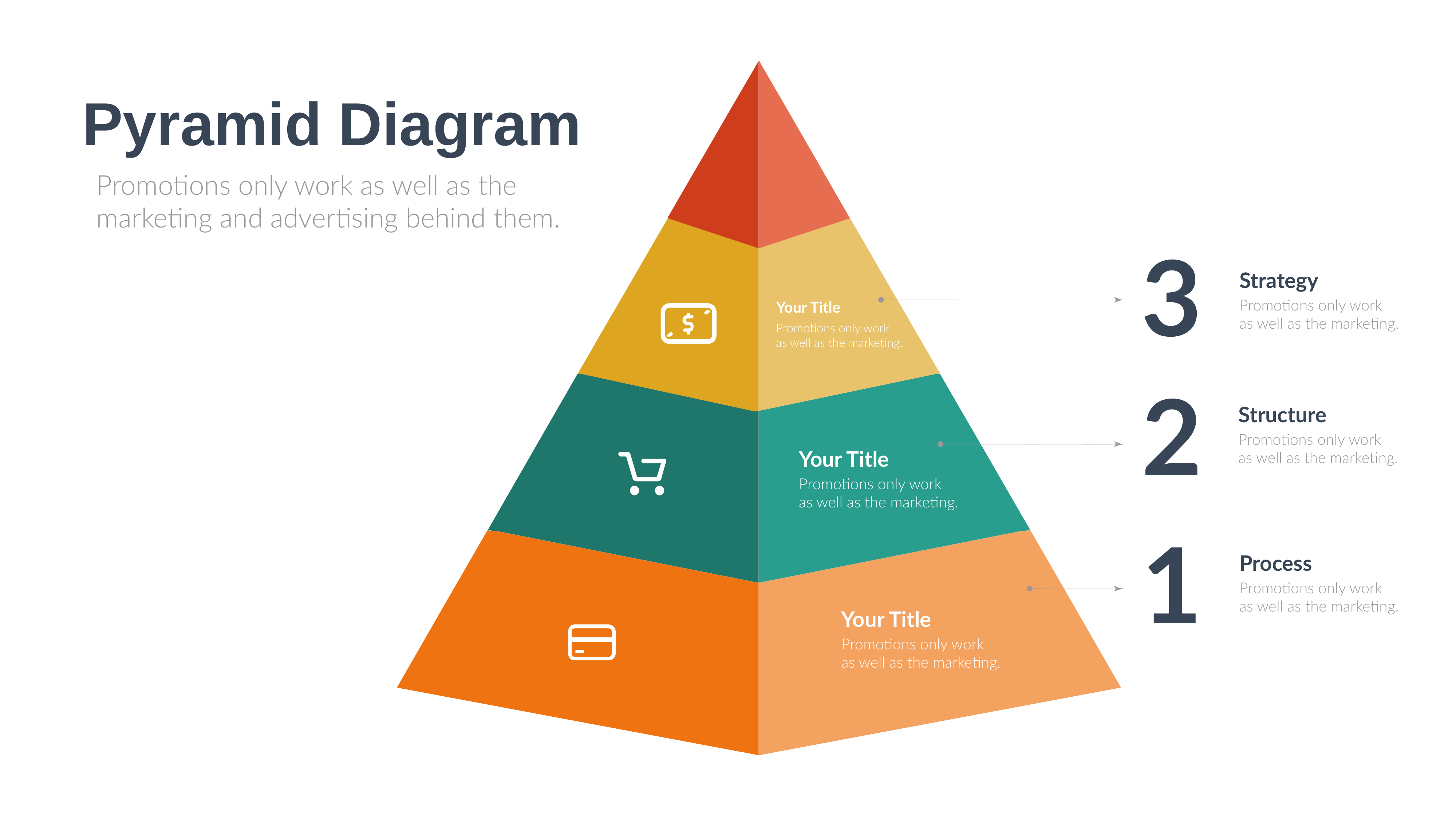

Pyramid Diagram
Promotions only work as well as the marketing and advertising behind them.

3
Strategy
Promotions only work
as well as the marketing.
Your Title
Promotions only work
as well as the marketing.

2

Structure
Promotions only work
as well as the marketing.

Your Title
Promotions only work
as well as the marketing.

1

Process
Promotions only work
as well as the marketing.

Your Title
Promotions only work
as well as the marketing.